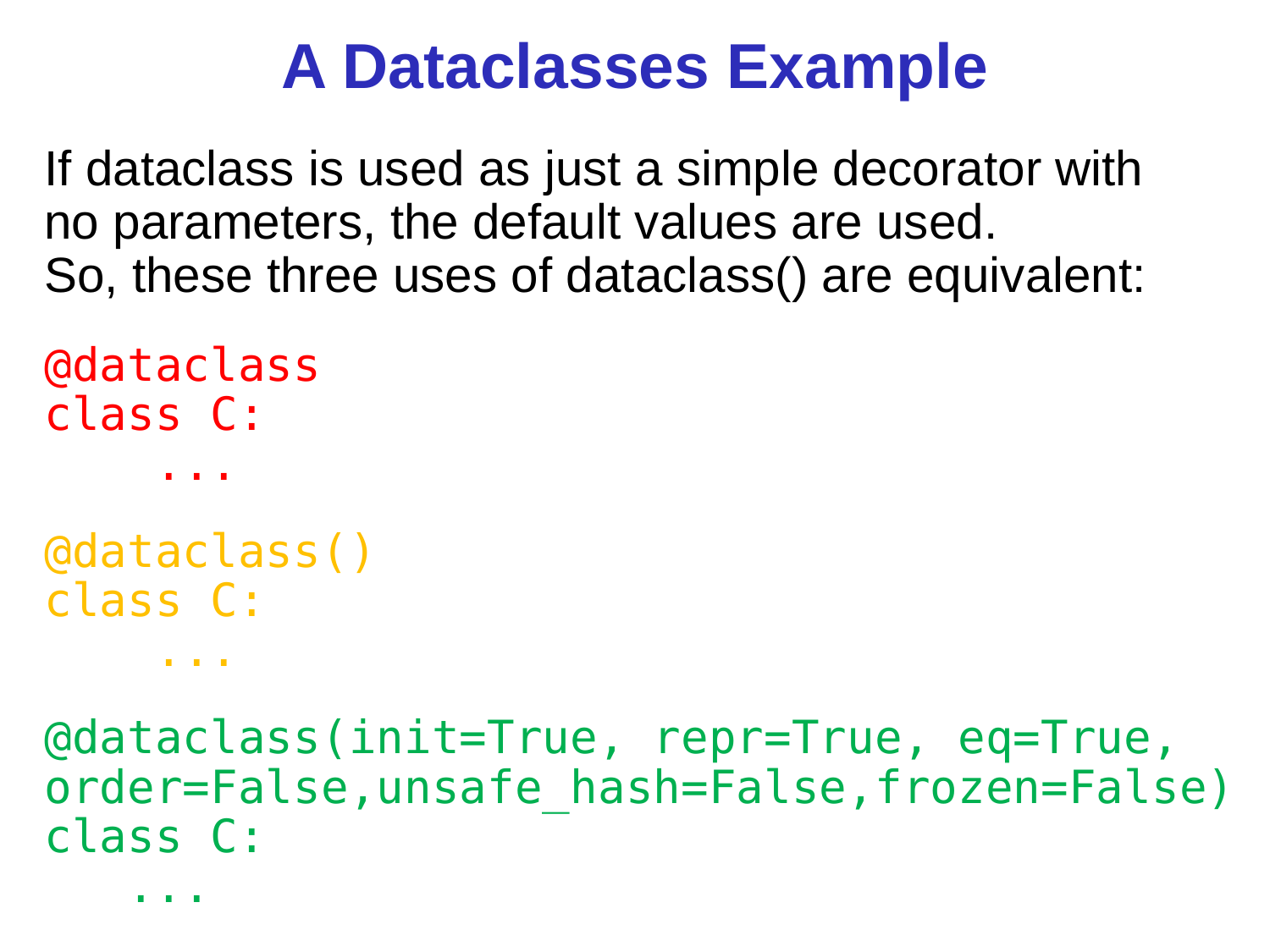

# A Dataclasses Example
If dataclass is used as just a simple decorator with
no parameters, the default values are used.
So, these three uses of dataclass() are equivalent:

@dataclass
class C:
    ...

@dataclass()
class C:
    ...

@dataclass(init=True, repr=True, eq=True, order=False,unsafe_hash=False,frozen=False)
class C:
   ...